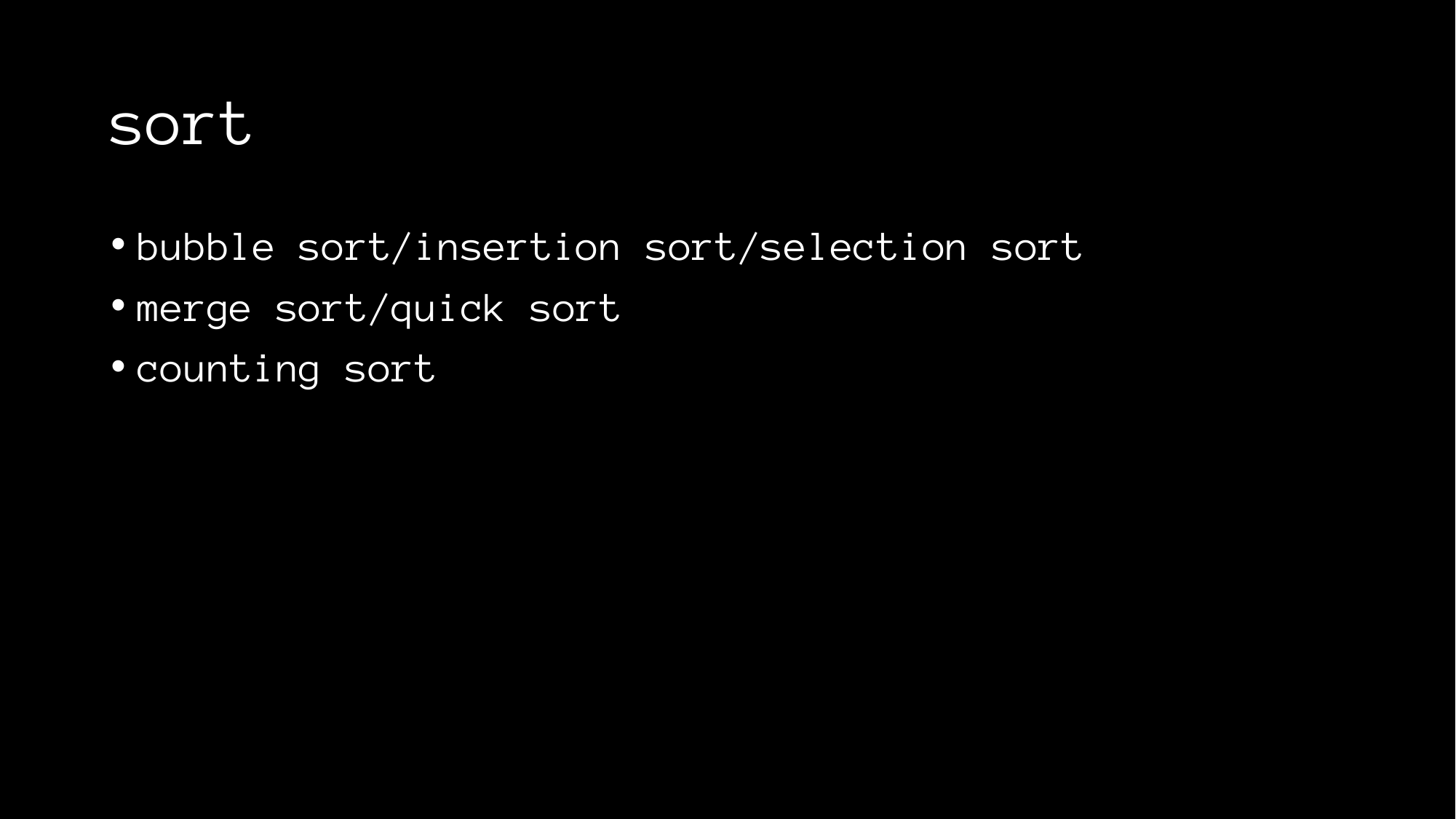

# sort
bubble sort/insertion sort/selection sort
merge sort/quick sort
counting sort